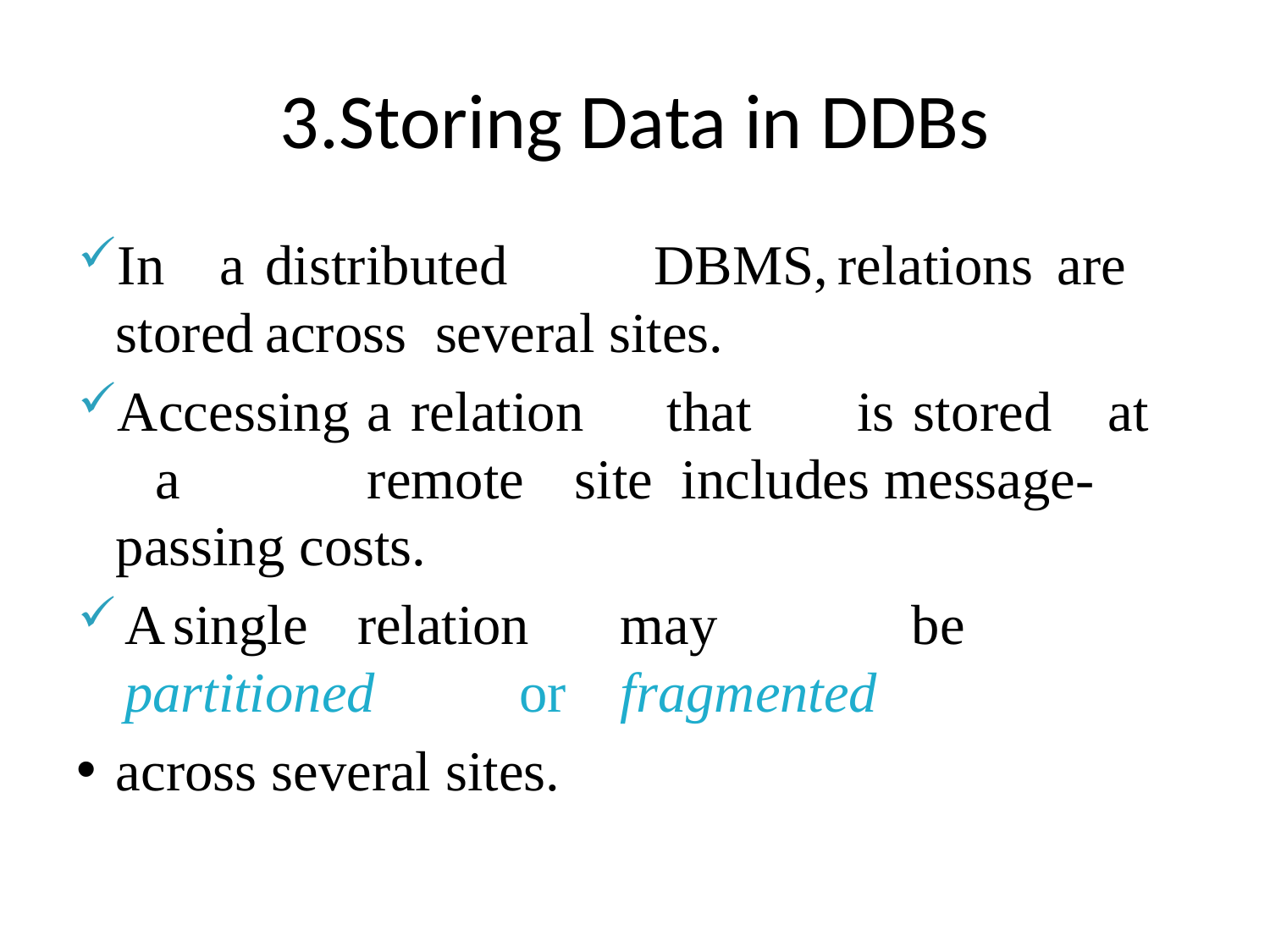

# 3.Storing Data in DDBs
In	a	distributed	DBMS,	relations	are	stored	across  several sites.
Accessing	a	relation	that	is	stored	at	a	remote	site  includes message-passing costs.
A	single	relation	may	be	partitioned	or	fragmented
across several sites.